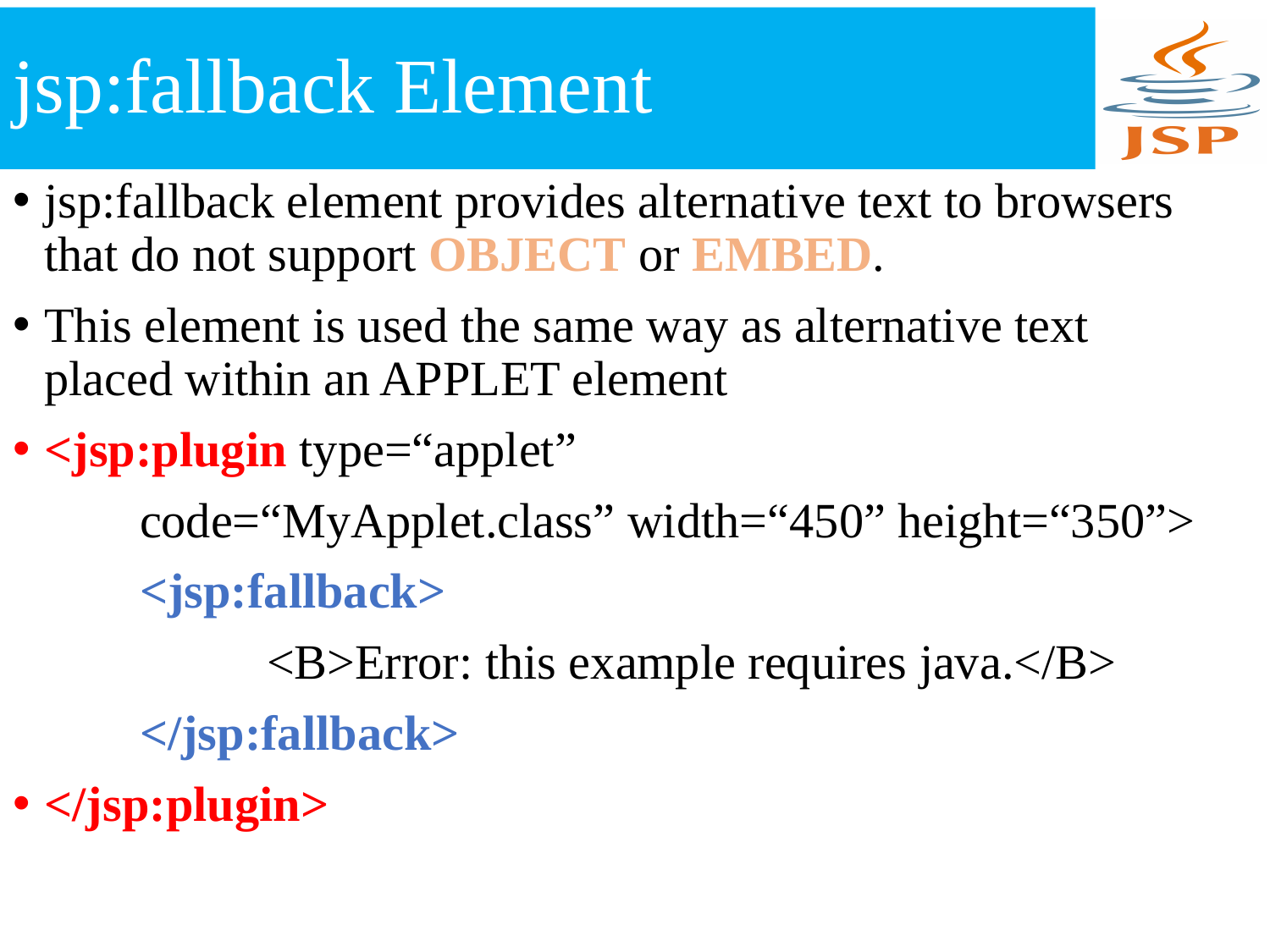

# jsp:fallback Element
jsp:fallback element provides alternative text to browsers that do not support OBJECT or EMBED.
This element is used the same way as alternative text placed within an APPLET element
<jsp:plugin type=“applet”
	code=“MyApplet.class” width=“450” height=“350”>
	<jsp:fallback>
		<B>Error: this example requires java.</B>
	</jsp:fallback>
</jsp:plugin>